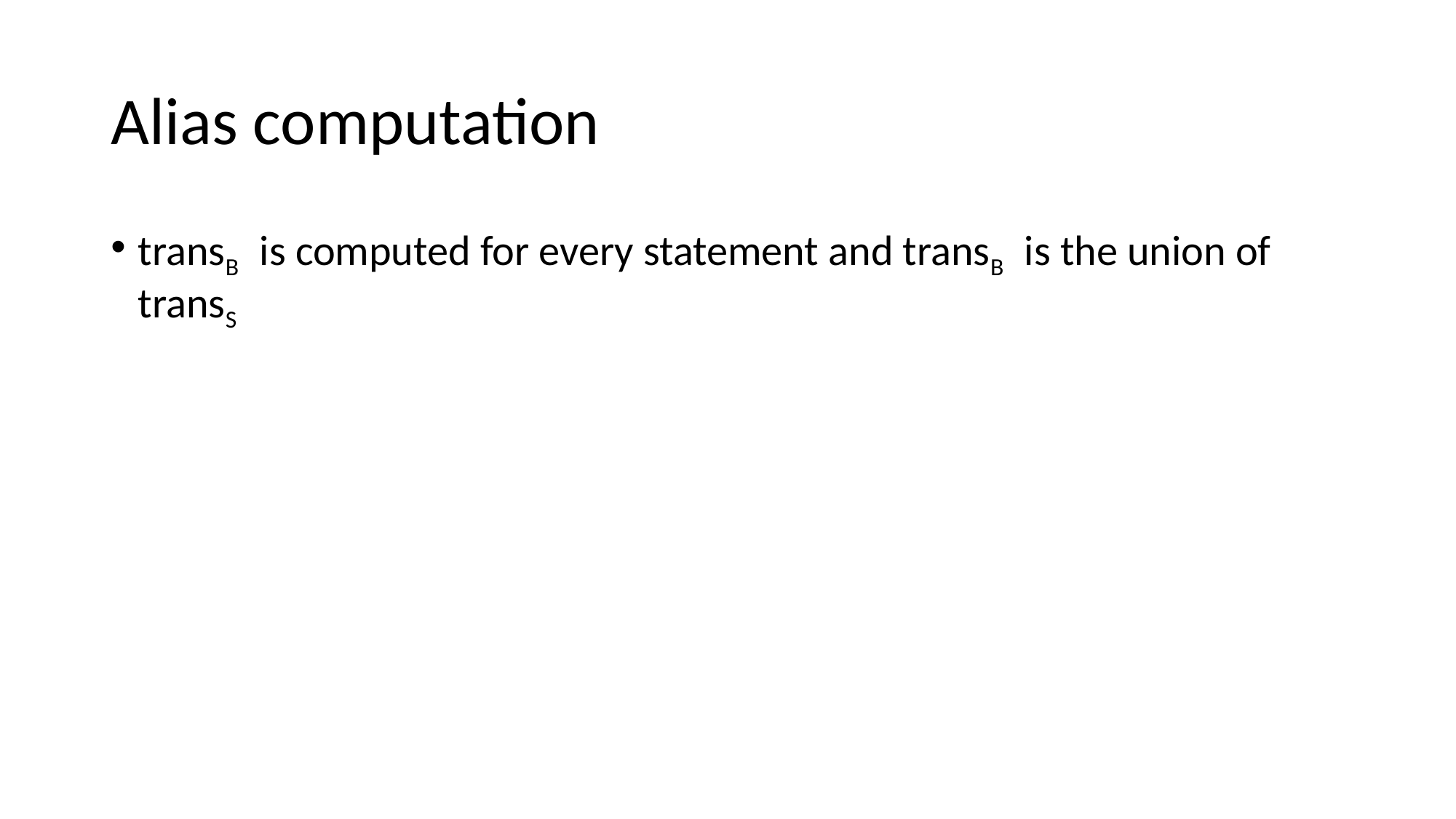

# Alias computation
transB   is computed for every statement and transB   is the union of transS